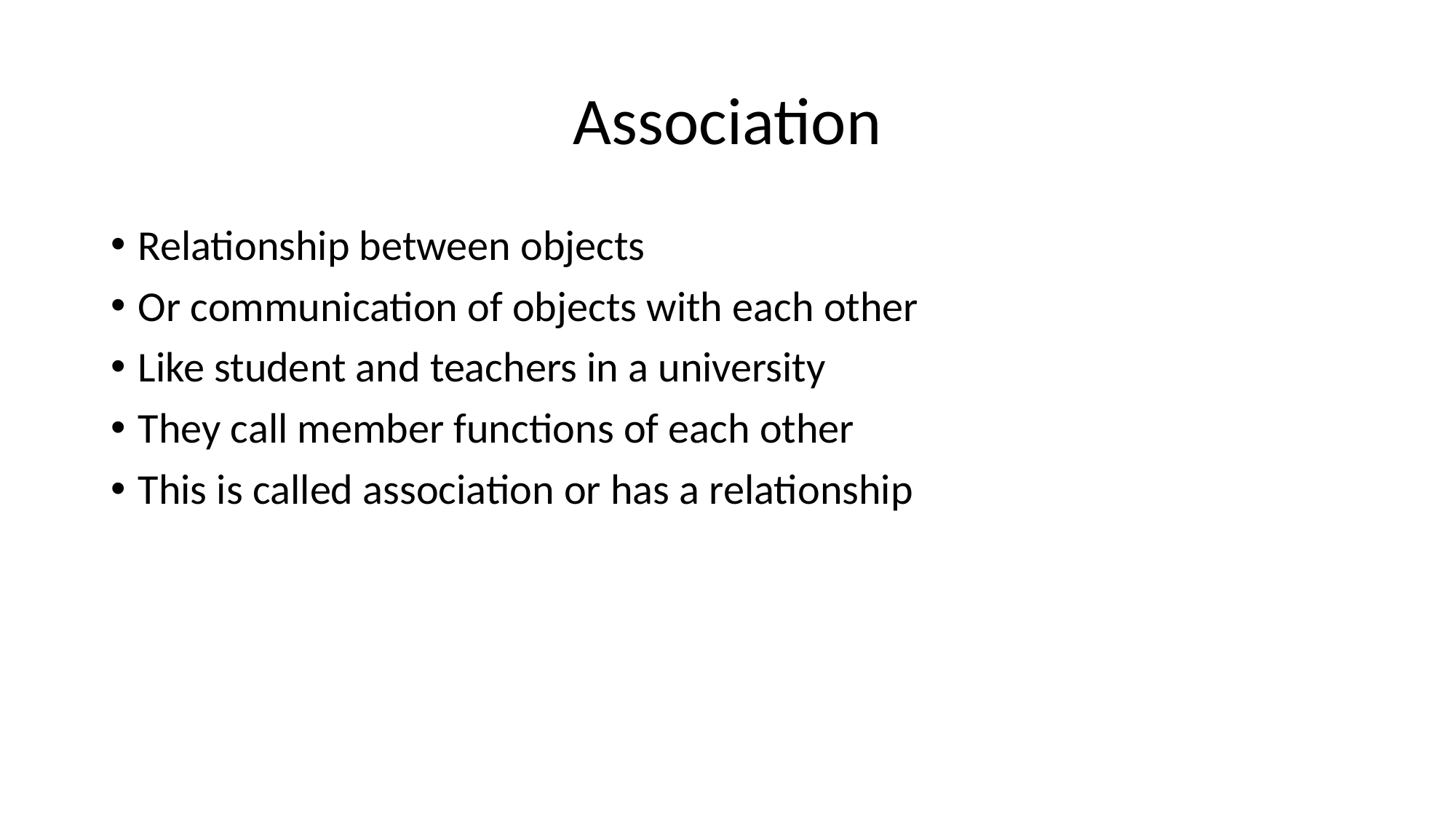

# Association
Relationship between objects
Or communication of objects with each other
Like student and teachers in a university
They call member functions of each other
This is called association or has a relationship